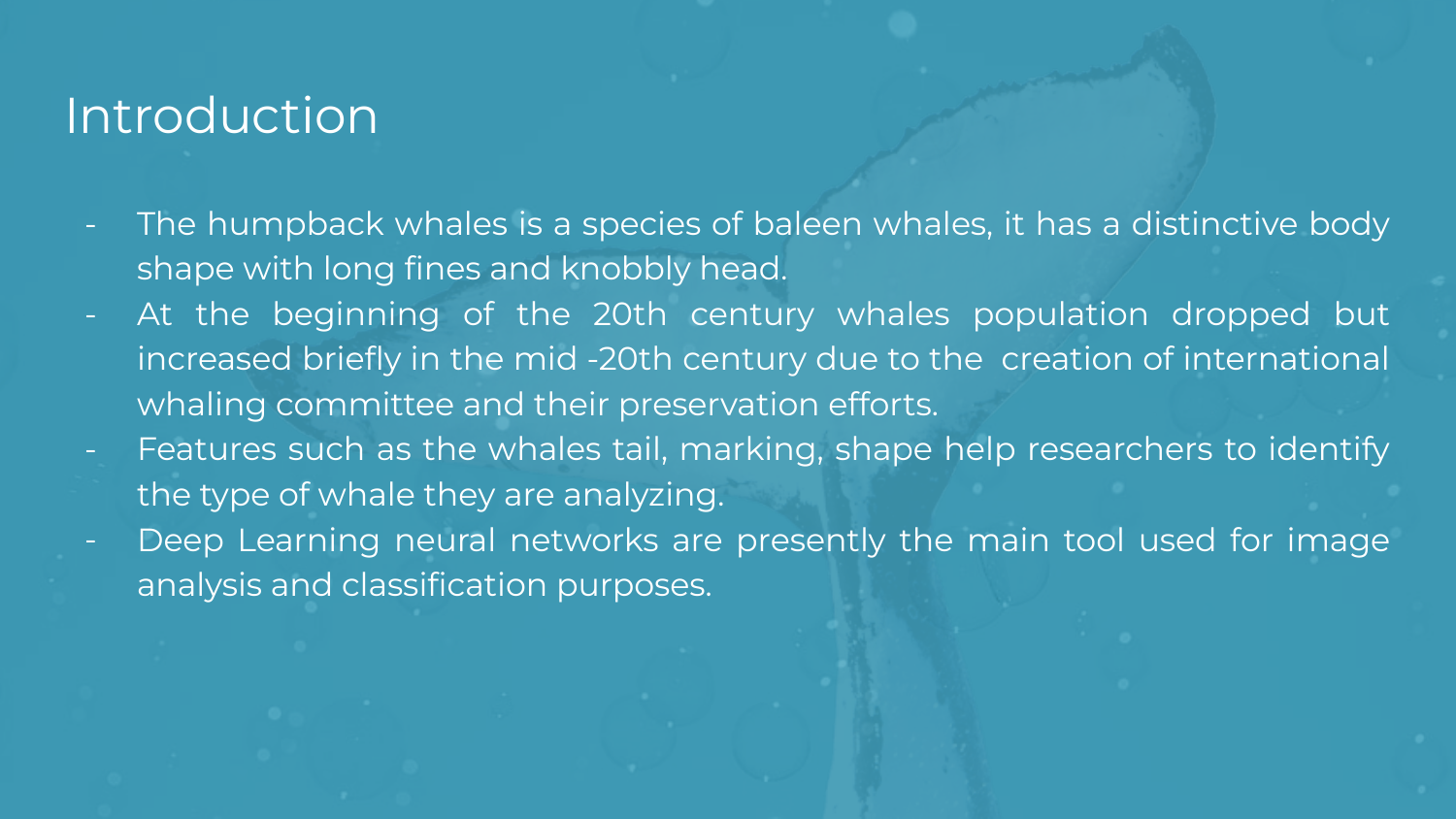

# Introduction
The humpback whales is a species of baleen whales, it has a distinctive body shape with long fines and knobbly head.
At the beginning of the 20th century whales population dropped but increased briefly in the mid -20th century due to the  creation of international whaling committee and their preservation efforts.
Features such as the whales tail, marking, shape help researchers to identify the type of whale they are analyzing.
Deep Learning neural networks are presently the main tool used for image analysis and classification purposes.